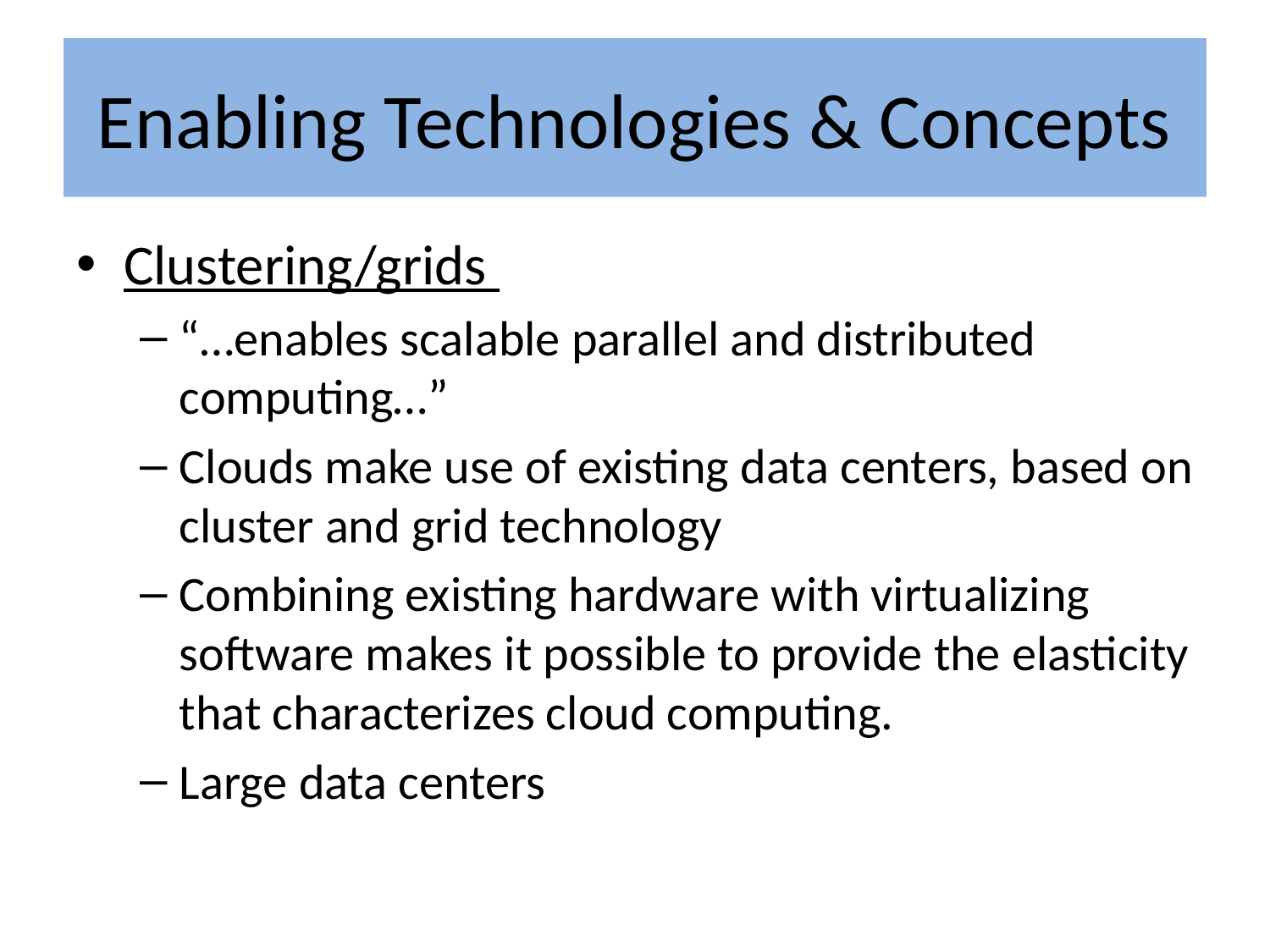

# Enabling Technologies & Concepts
Clustering/grids
“…enables scalable parallel and distributed computing…”
Clouds make use of existing data centers, based on cluster and grid technology
Combining existing hardware with virtualizing software makes it possible to provide the elasticity that characterizes cloud computing.
Large data centers